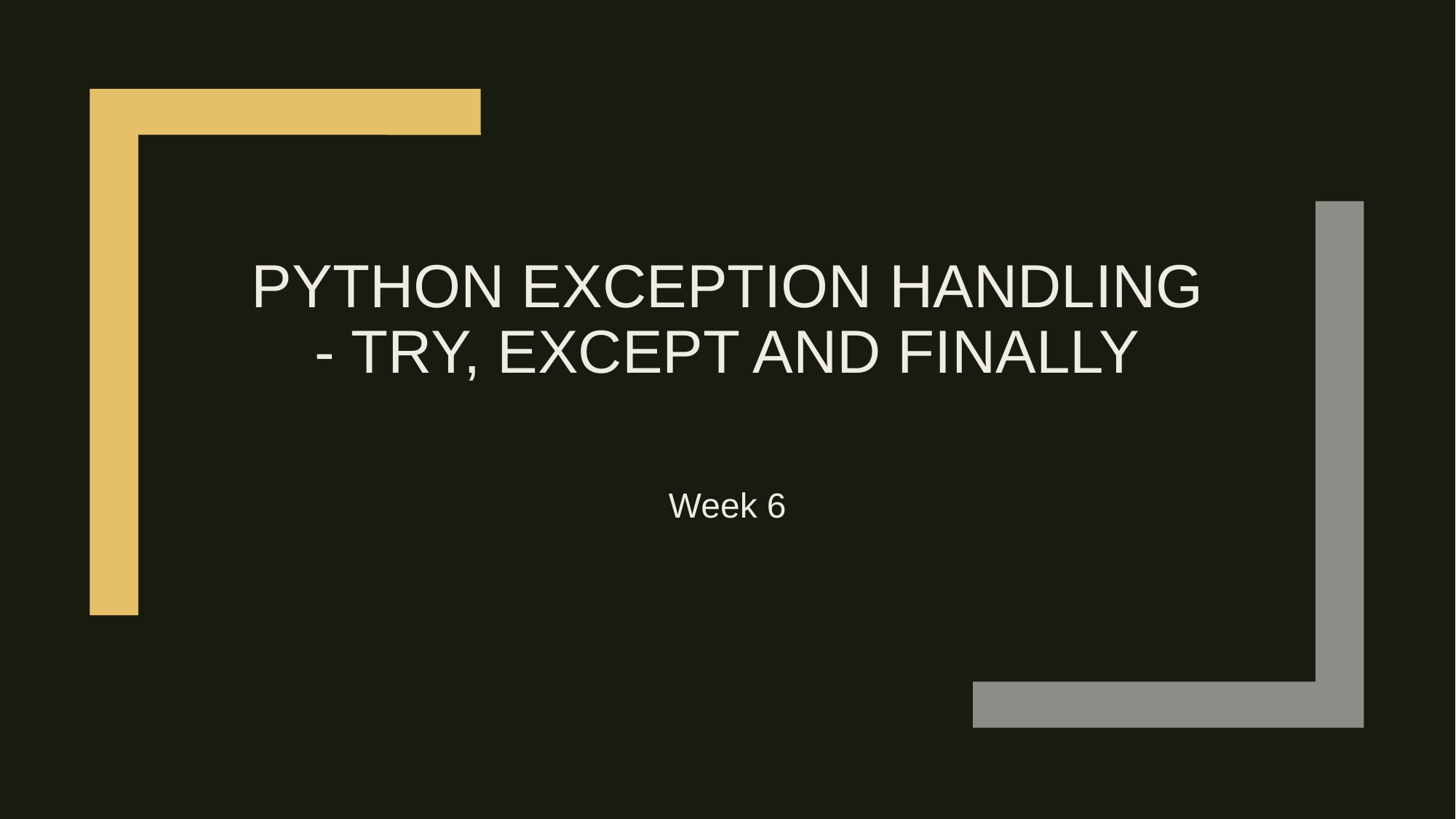

# Python Exception Handling - Try, Except and Finally
Week 6